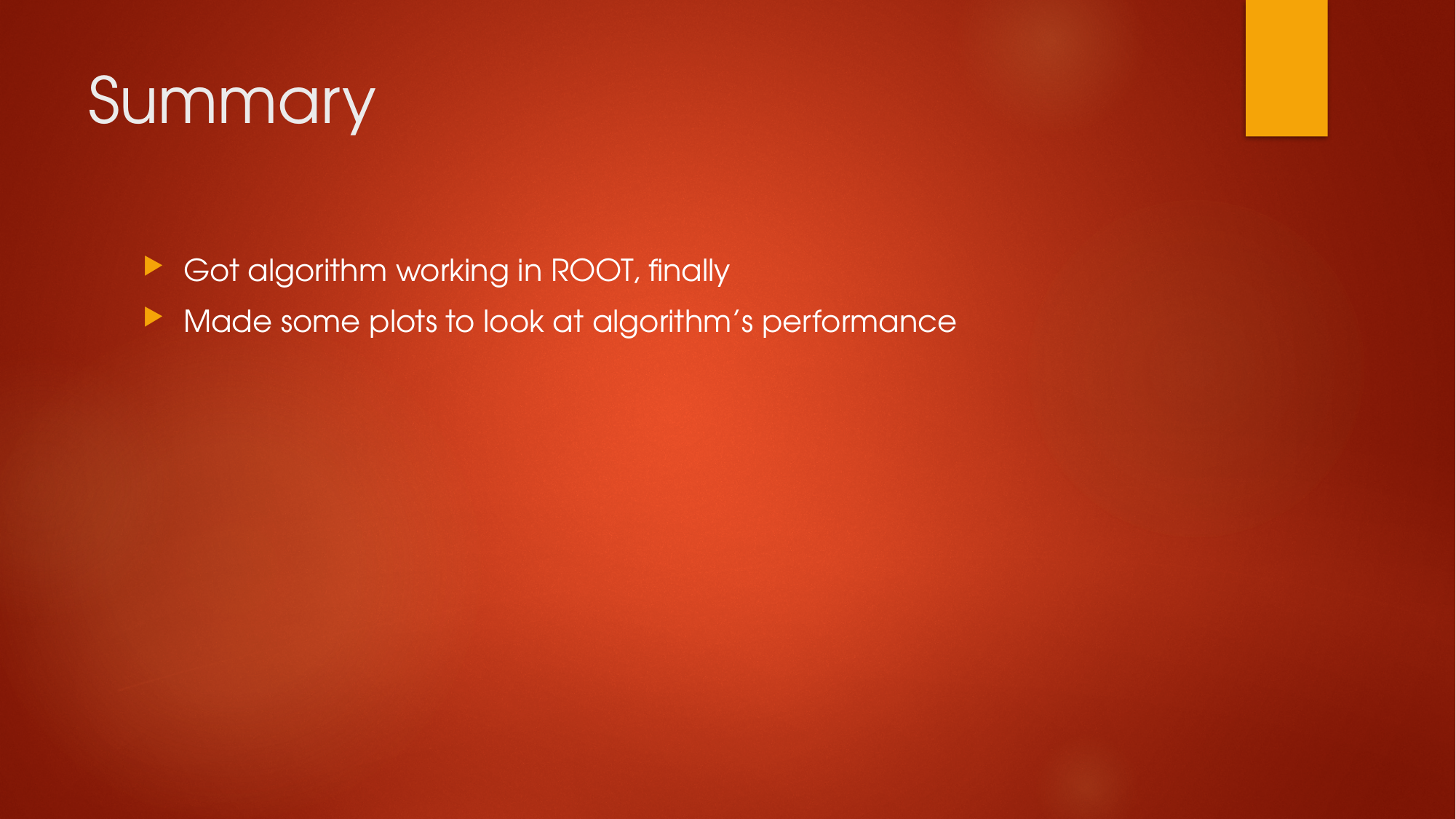

# Summary
Got algorithm working in ROOT, finally
Made some plots to look at algorithm’s performance